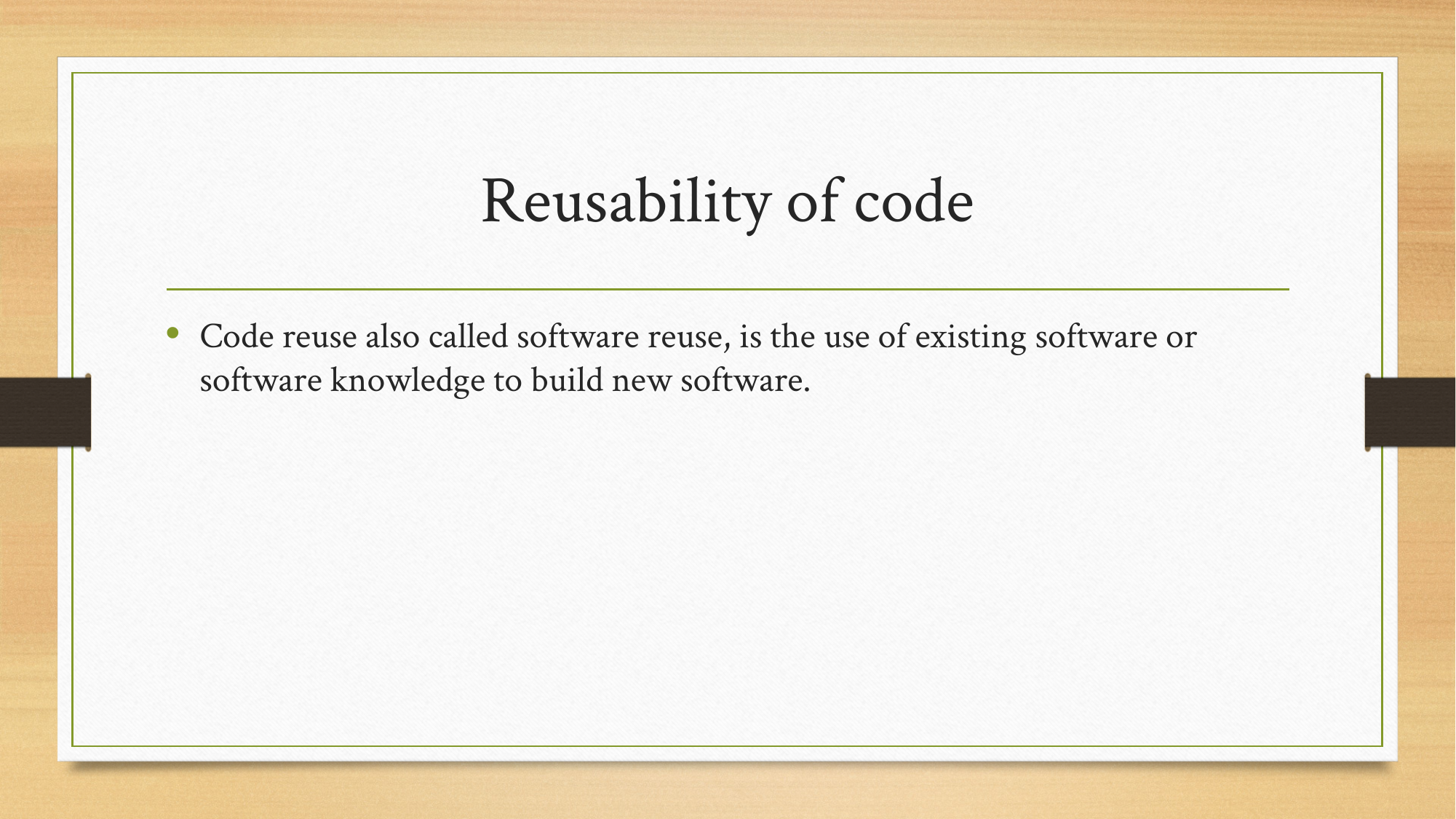

# Reusability of code
Code reuse also called software reuse, is the use of existing software or software knowledge to build new software.